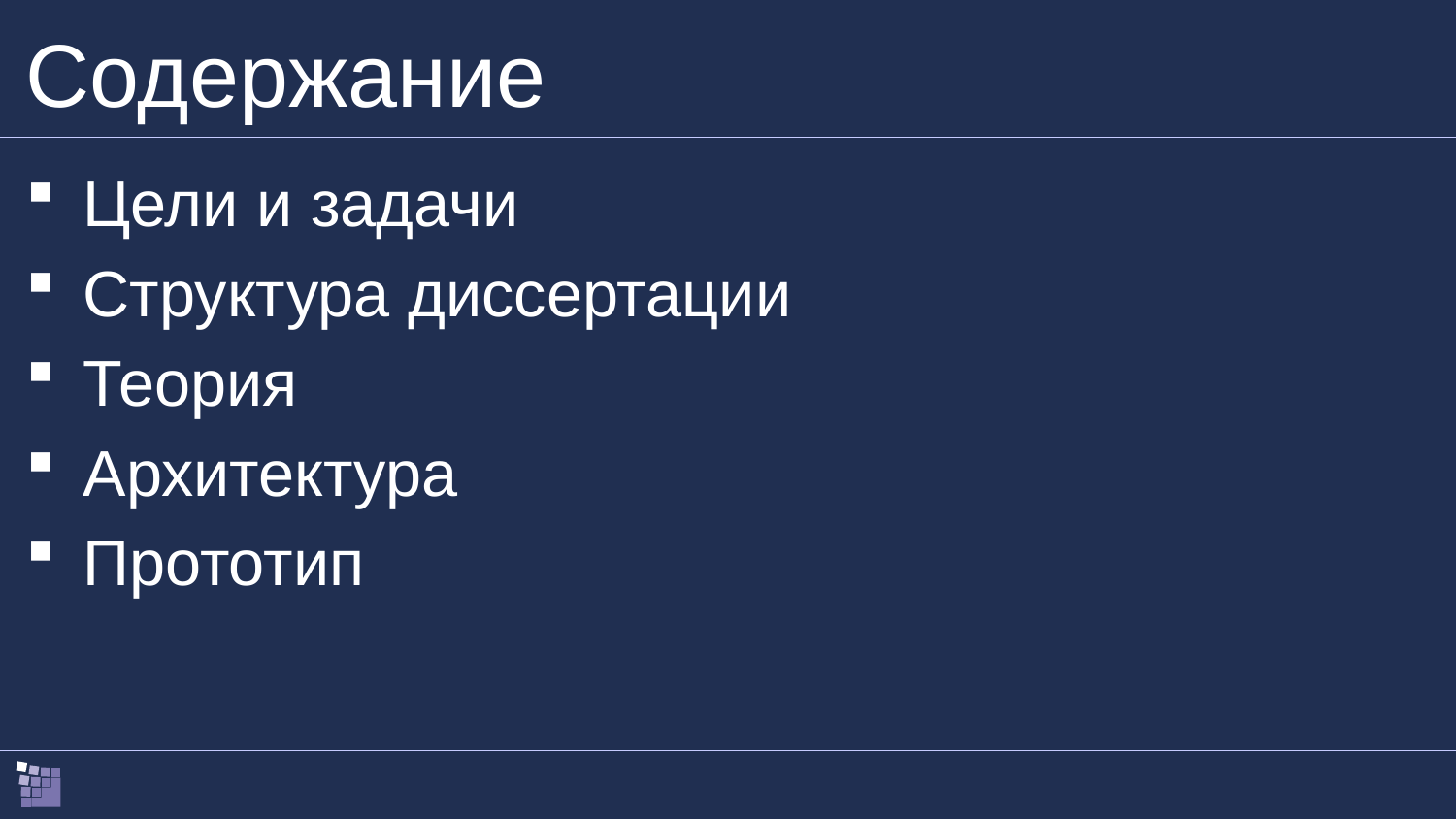

# Содержание
Цели и задачи
Структура диссертации
Теория
Архитектура
Прототип